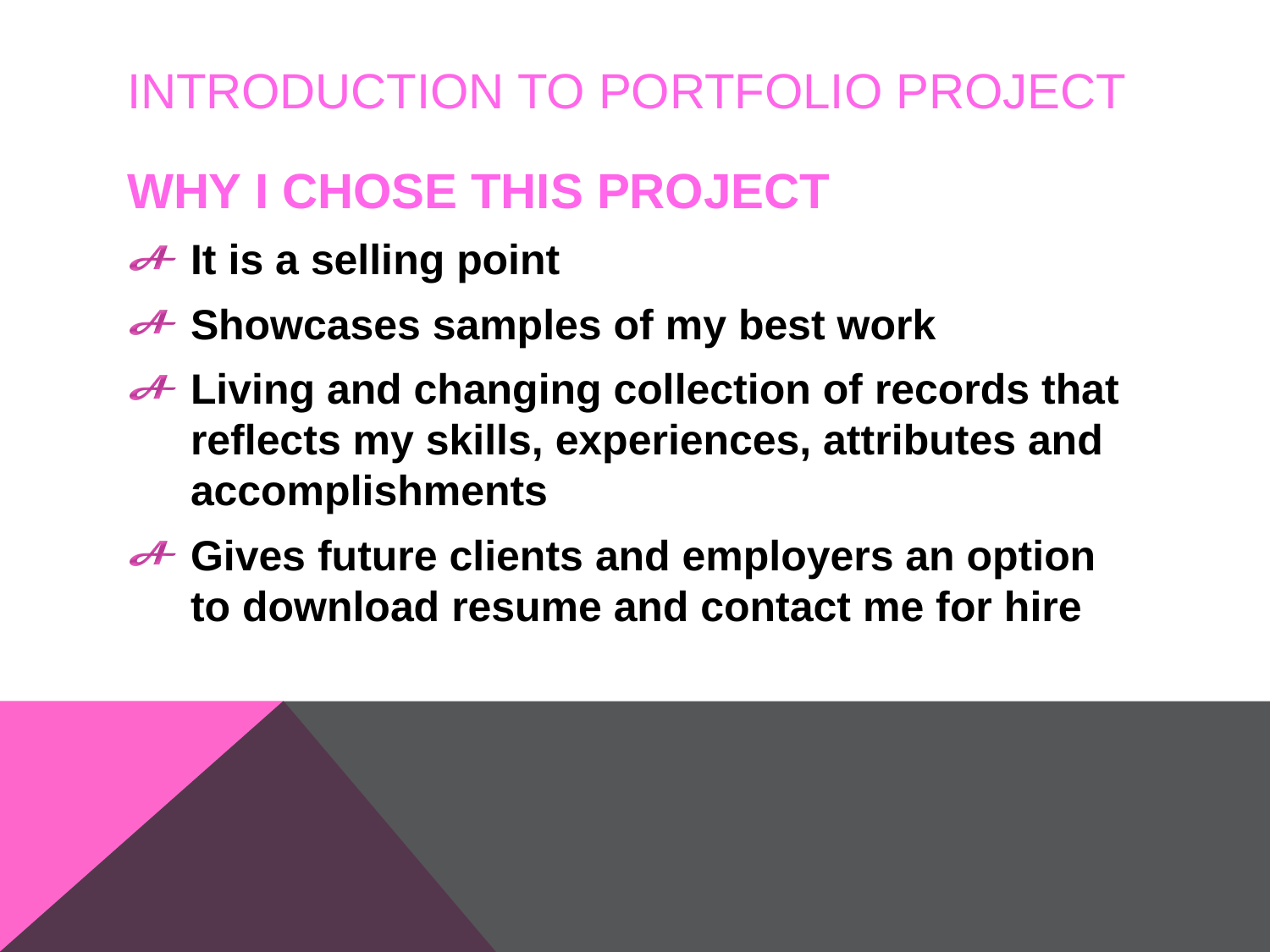

# Introduction to portfolio project
WHY I CHOSE THIS PROJECT
It is a selling point
Showcases samples of my best work
Living and changing collection of records that reflects my skills, experiences, attributes and accomplishments
Gives future clients and employers an option to download resume and contact me for hire